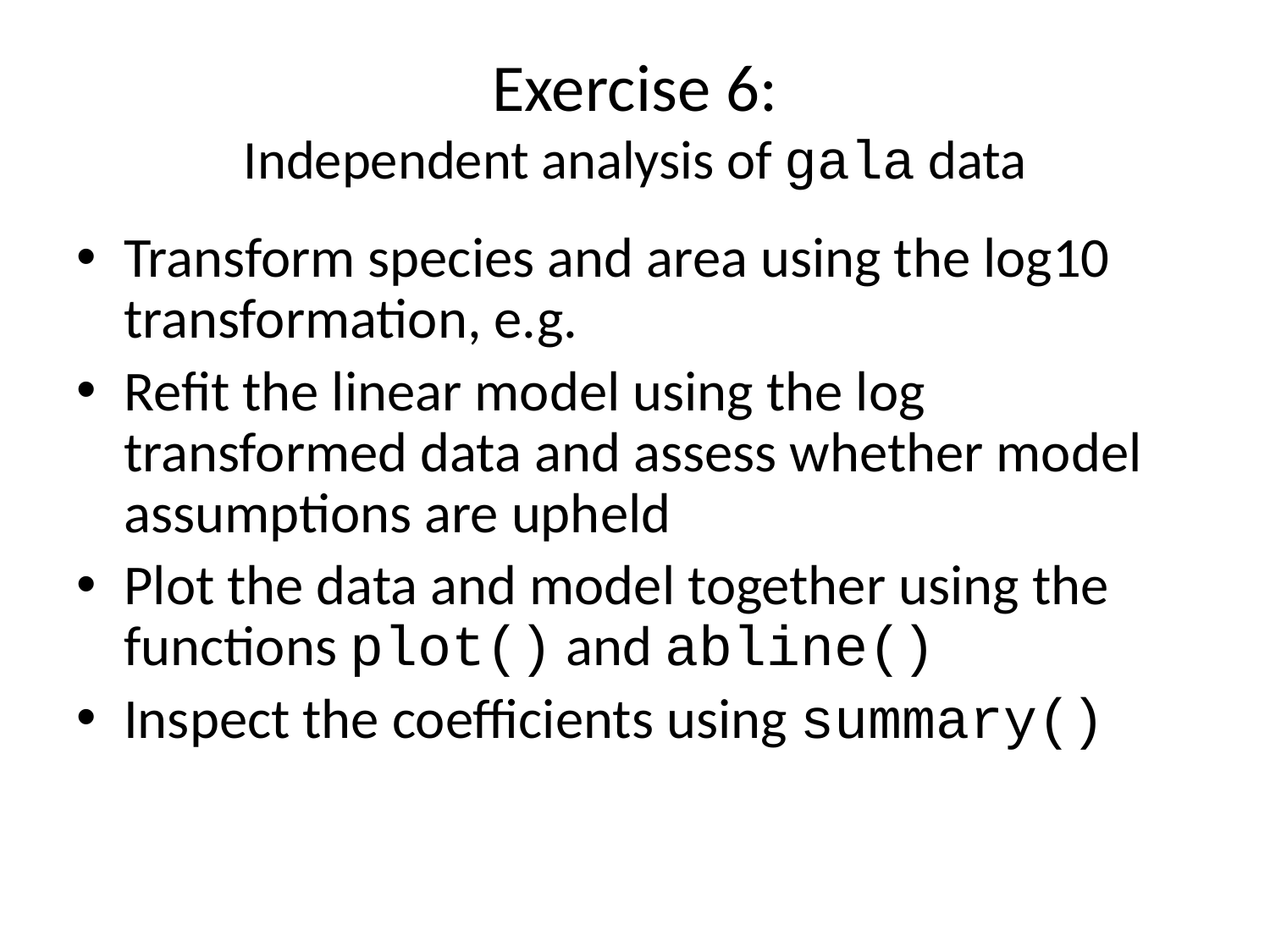

# Exercise 6: Independent analysis of gala data
Transform species and area using the log10 transformation, e.g.
Refit the linear model using the log transformed data and assess whether model assumptions are upheld
Plot the data and model together using the functions plot() and abline()
Inspect the coefficients using summary()